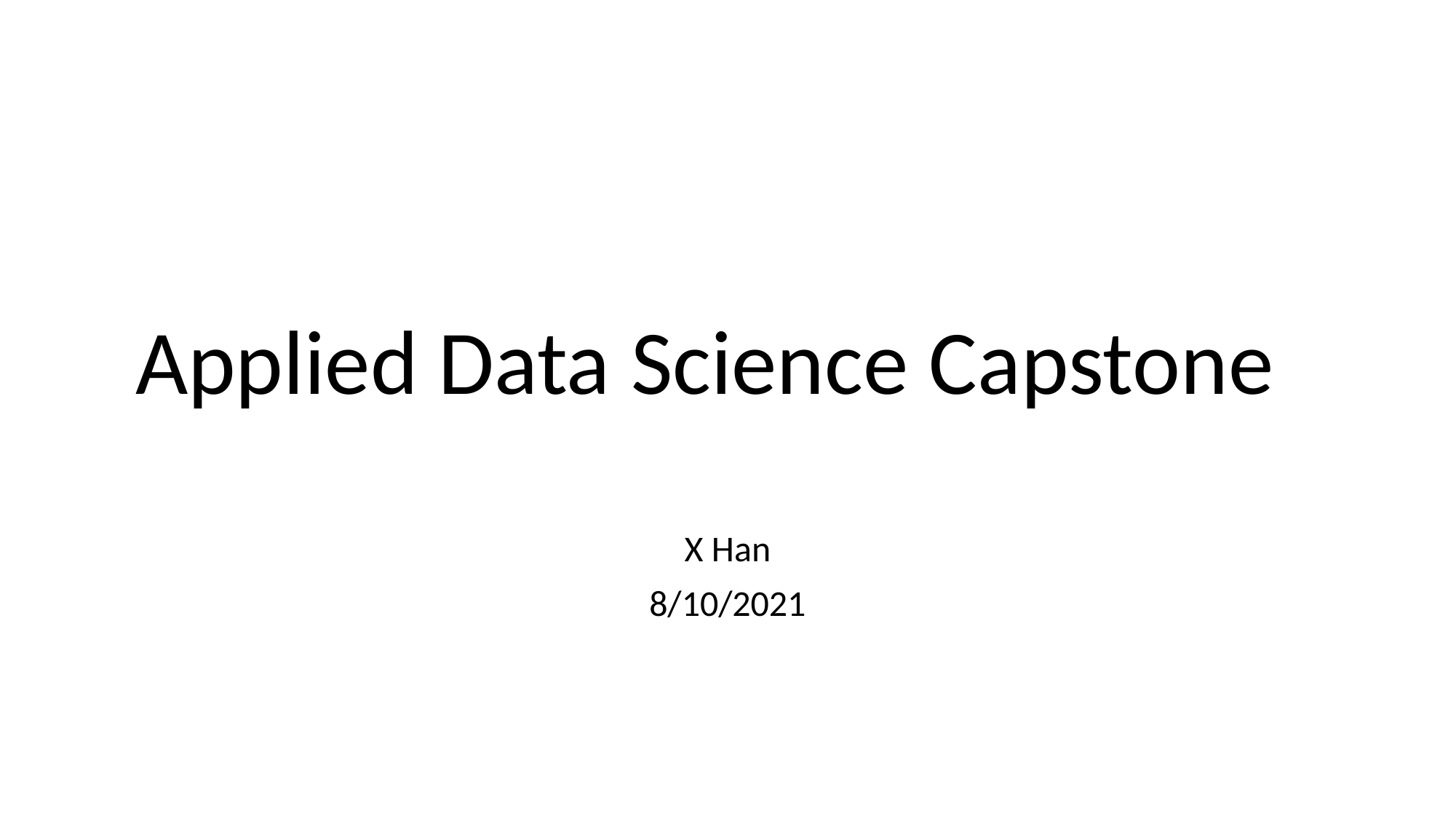

# Applied Data Science Capstone
X Han
8/10/2021